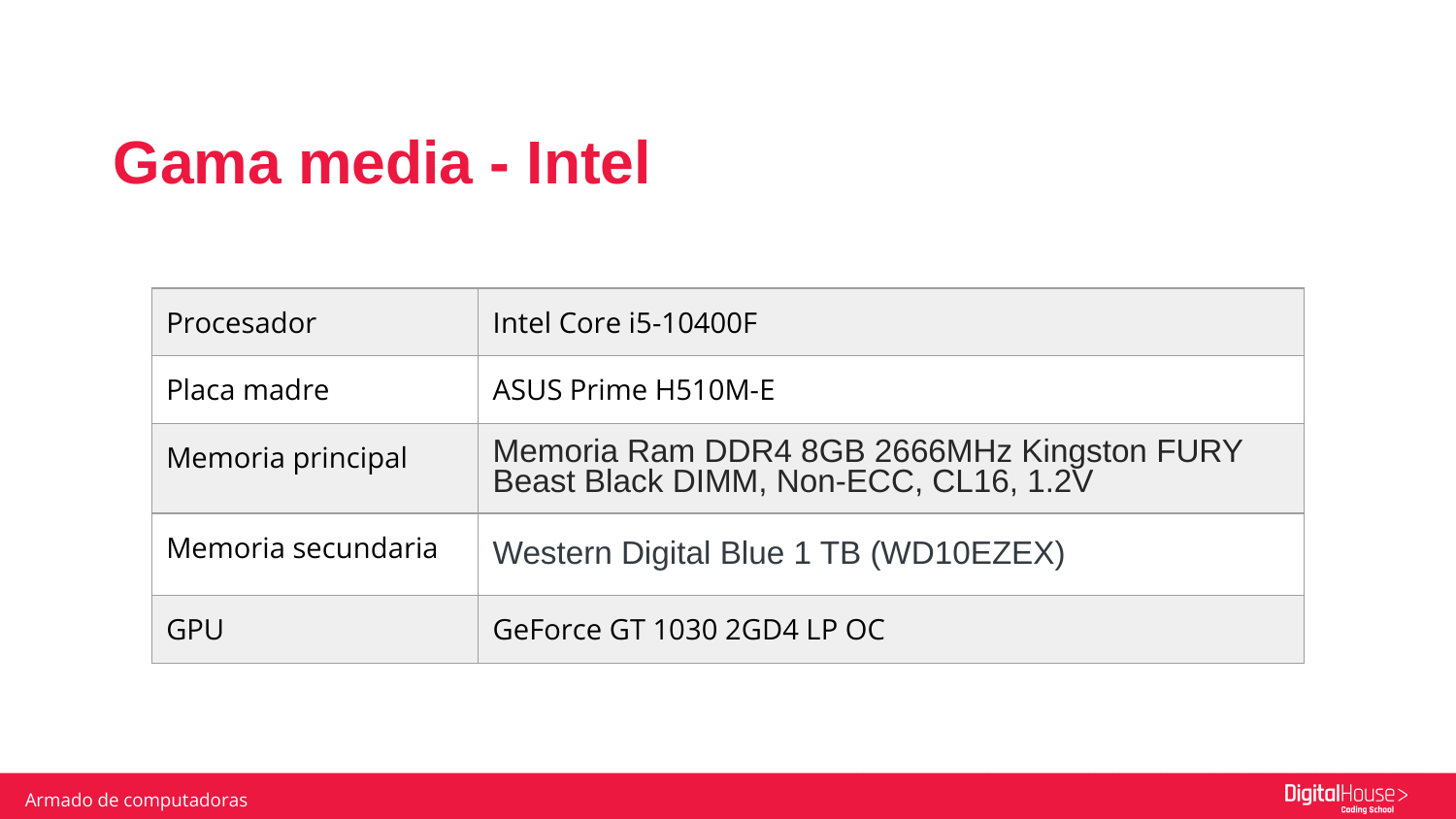

Gama media - Intel

| Procesador | Intel Core i5-10400F |
| --- | --- |
| Placa madre | ASUS Prime H510M-E |
| Memoria principal | Memoria Ram DDR4 8GB 2666MHz Kingston FURY Beast Black DIMM, Non-ECC, CL16, 1.2V |
| Memoria secundaria | Western Digital Blue 1 TB (WD10EZEX) |
| GPU | GeForce GT 1030 2GD4 LP OC |